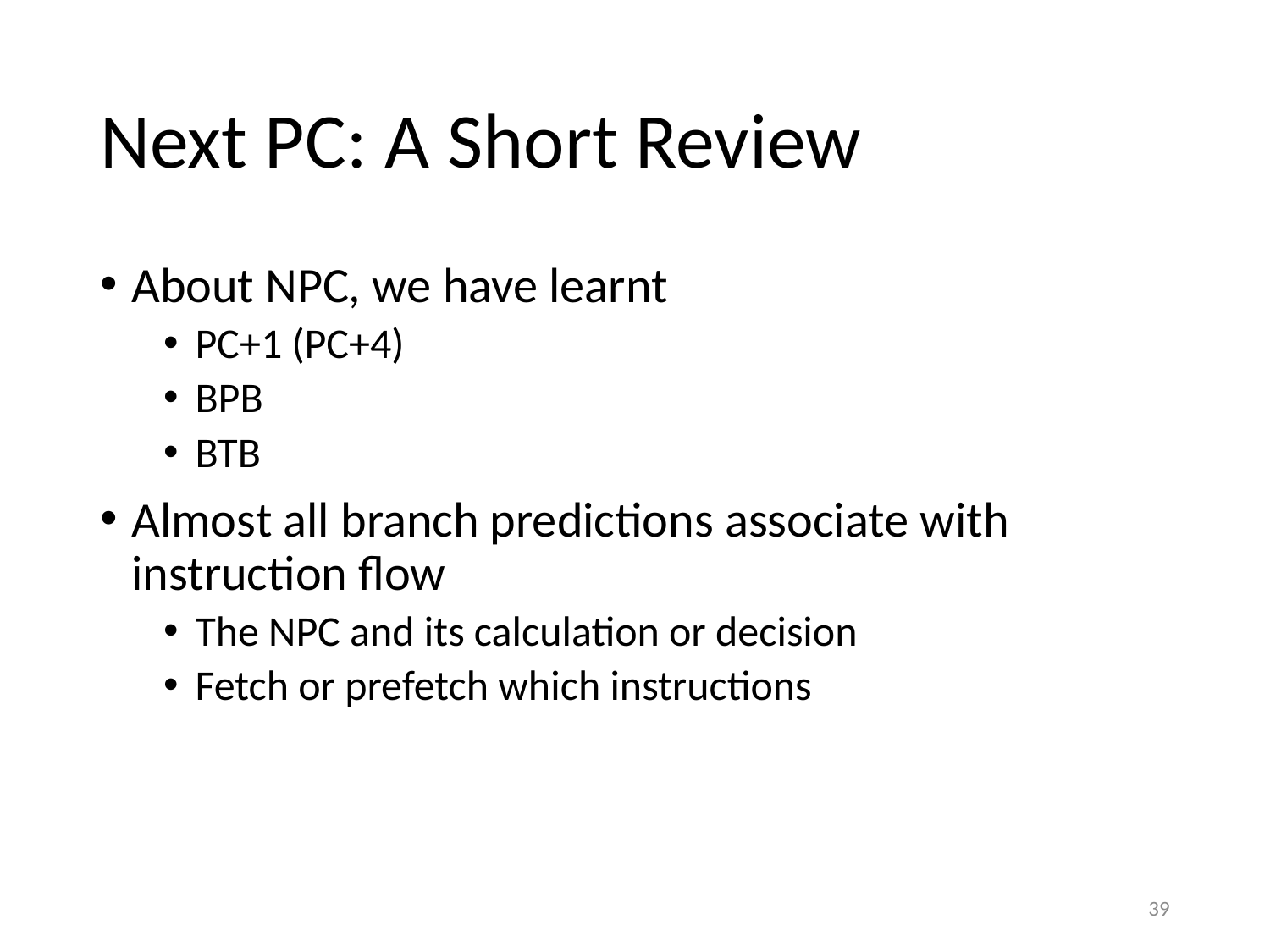

# Next PC: A Short Review
About NPC, we have learnt
PC+1 (PC+4)
BPB
BTB
Almost all branch predictions associate with instruction flow
The NPC and its calculation or decision
Fetch or prefetch which instructions
39